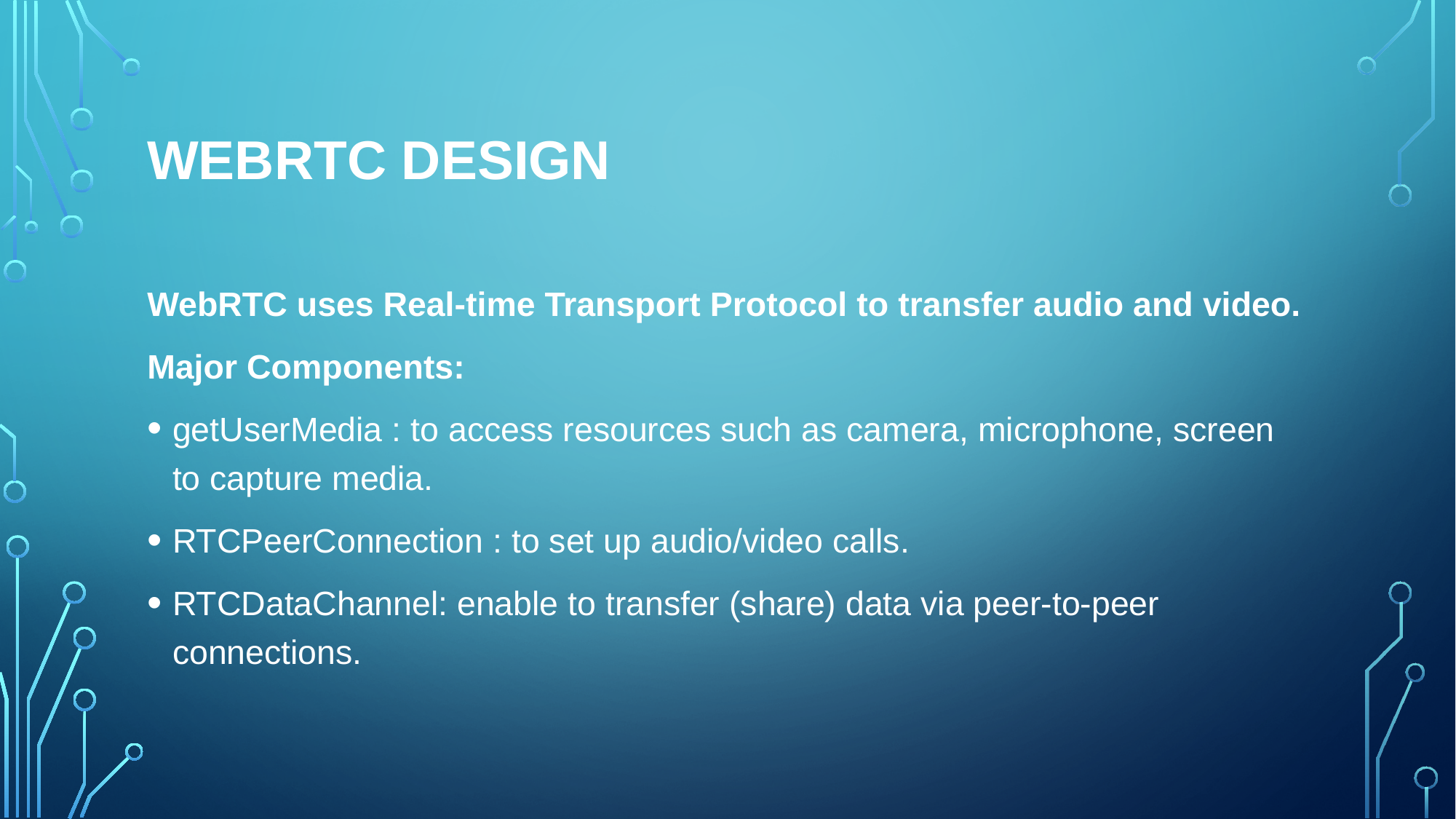

# WEBRTC DESIGN
WebRTC uses Real-time Transport Protocol to transfer audio and video.
Major Components:
getUserMedia : to access resources such as camera, microphone, screen to capture media.
RTCPeerConnection : to set up audio/video calls.
RTCDataChannel: enable to transfer (share) data via peer-to-peer connections.